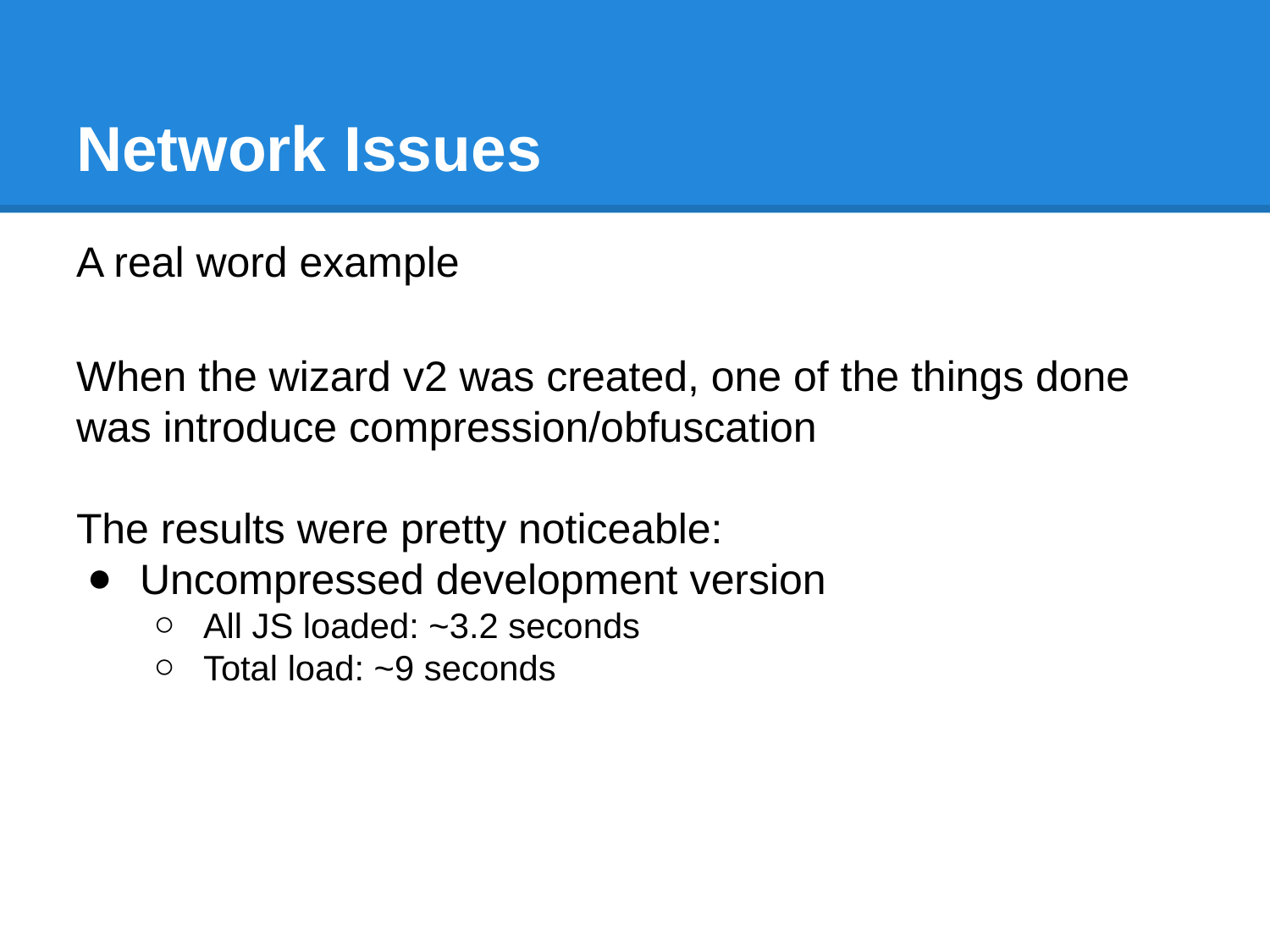

# Network Issues
A real word example

When the wizard v2 was created, one of the things done was introduce compression/obfuscation

The results were pretty noticeable:
Uncompressed development version
All JS loaded: ~3.2 seconds
Total load: ~9 seconds